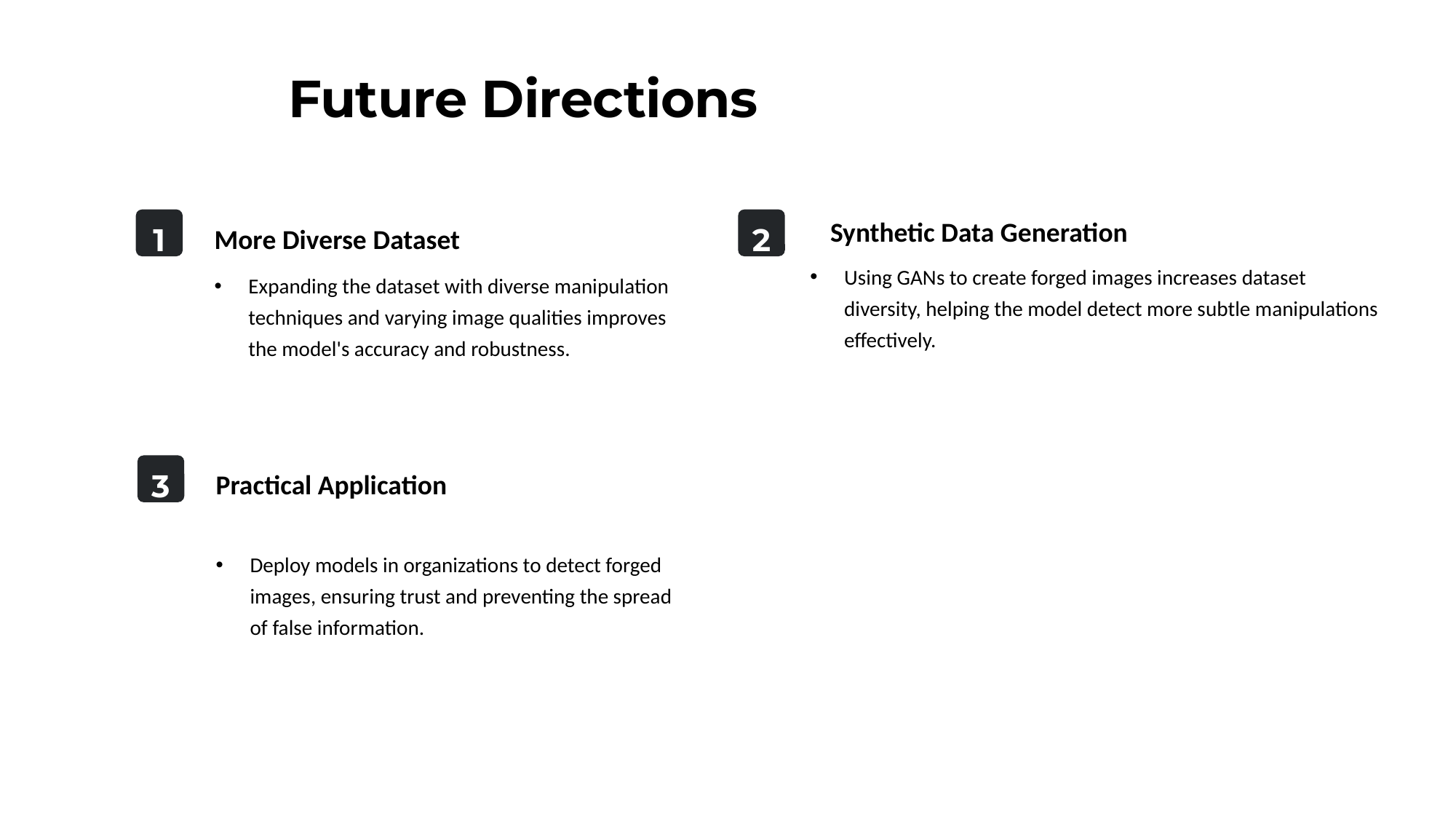

Future Directions
Synthetic Data Generation

1
2
More Diverse Dataset
Using GANs to create forged images increases dataset diversity, helping the model detect more subtle manipulations effectively.
Expanding the dataset with diverse manipulation techniques and varying image qualities improves the model's accuracy and robustness.

3
4
Practical Application
Deploy models in organizations to detect forged images, ensuring trust and preventing the spread of false information.